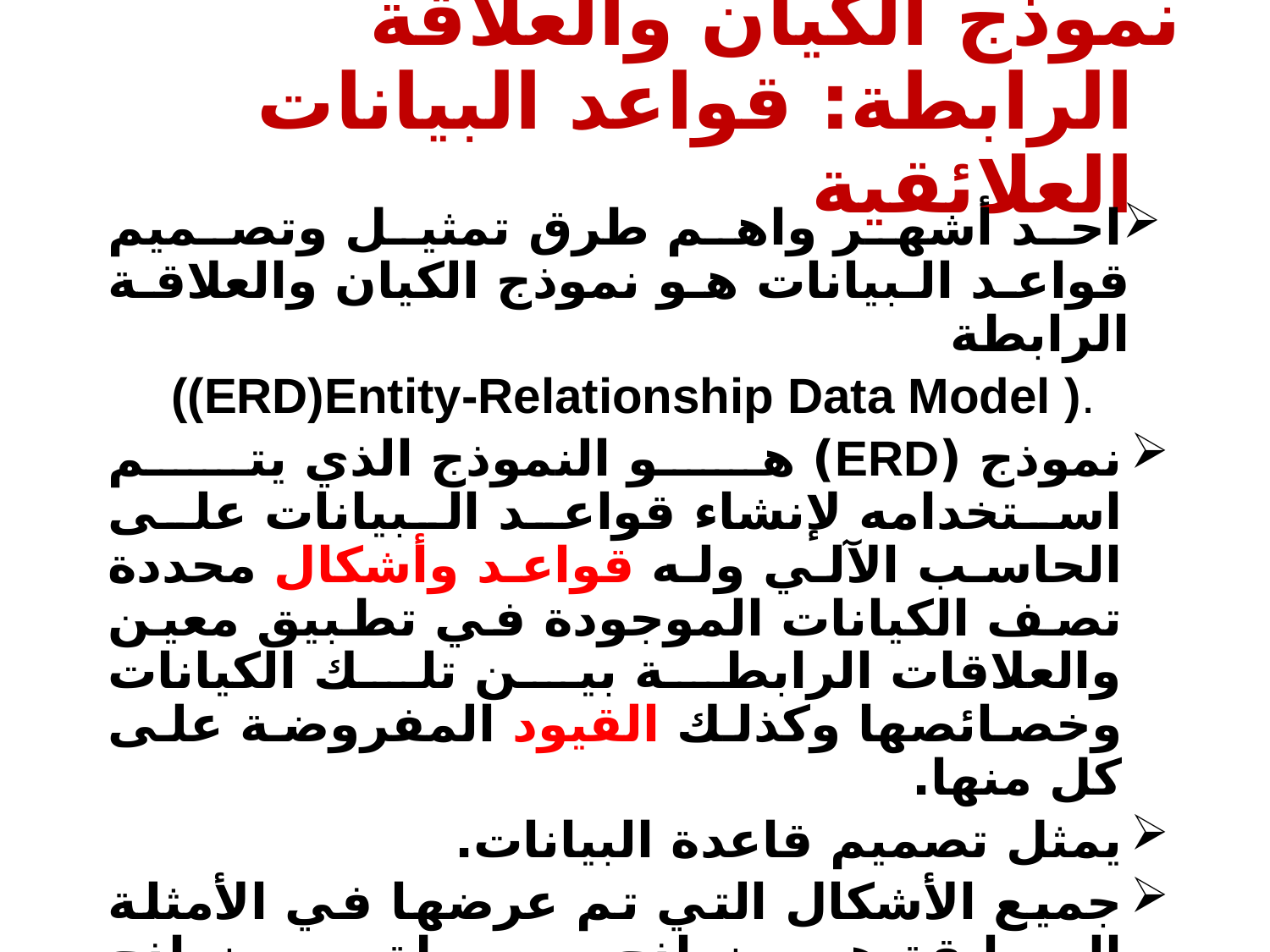

# نموذج الكيان والعلاقة الرابطة: قواعد البيانات العلائقية
احد أشهر واهم طرق تمثيل وتصميم قواعد البيانات هو نموذج الكيان والعلاقة الرابطة
((ERD)Entity-Relationship Data Model ).
نموذج (ERD) هو النموذج الذي يتم استخدامه لإنشاء قواعد البيانات على الحاسب الآلي وله قواعد وأشكال محددة تصف الكيانات الموجودة في تطبيق معين والعلاقات الرابطة بين تلك الكيانات وخصائصها وكذلك القيود المفروضة على كل منها.
يمثل تصميم قاعدة البيانات.
جميع الأشكال التي تم عرضها في الأمثلة السابقة هي نماذج مبسطة من نماذج (ERD)